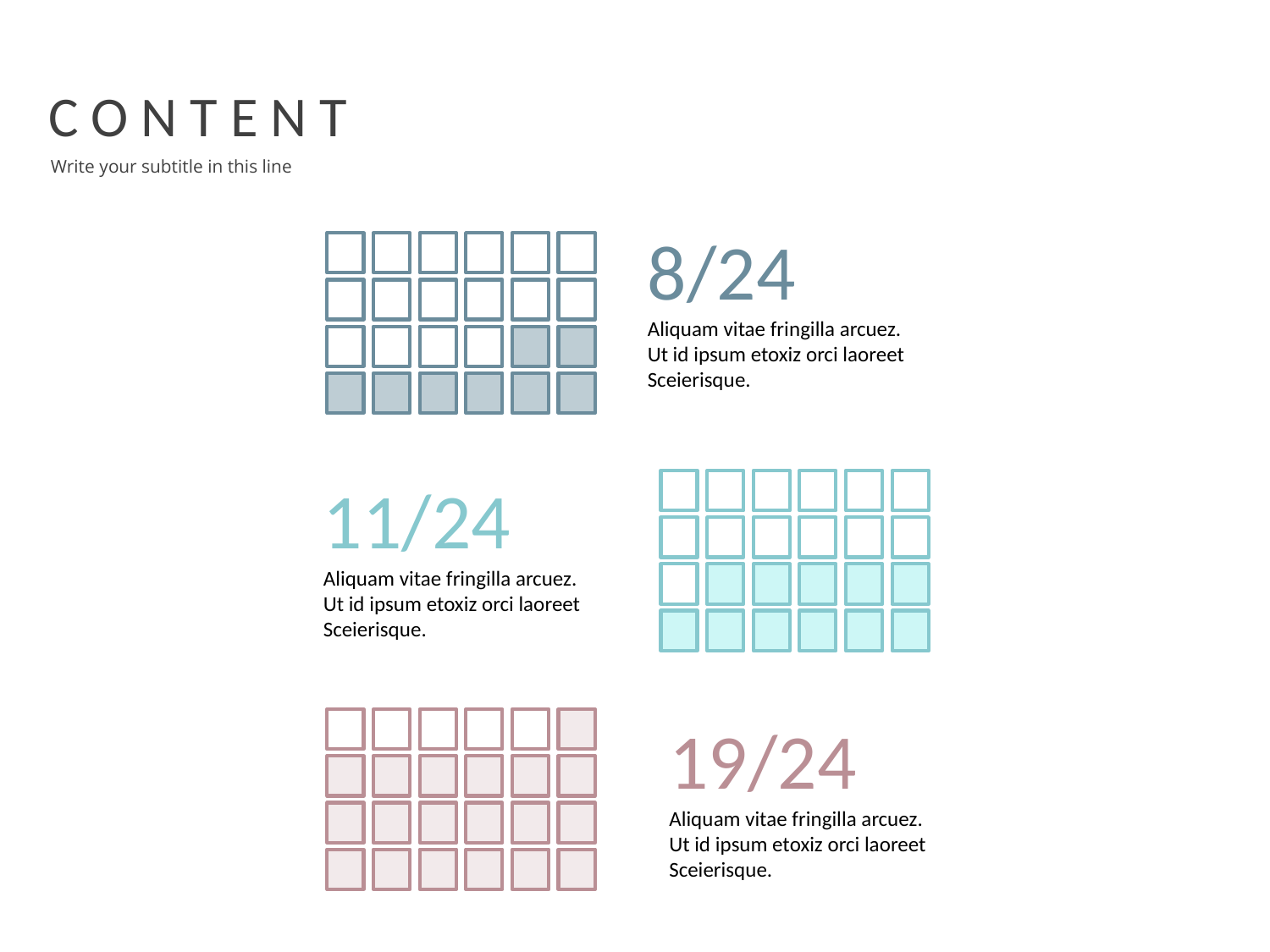

C O N T E N T
Write your subtitle in this line
8/24
Aliquam vitae fringilla arcuez.
Ut id ipsum etoxiz orci laoreet
Sceierisque.

11/24
Aliquam vitae fringilla arcuez.
Ut id ipsum etoxiz orci laoreet
Sceierisque.

19/24
Aliquam vitae fringilla arcuez.
Ut id ipsum etoxiz orci laoreet
Sceierisque.